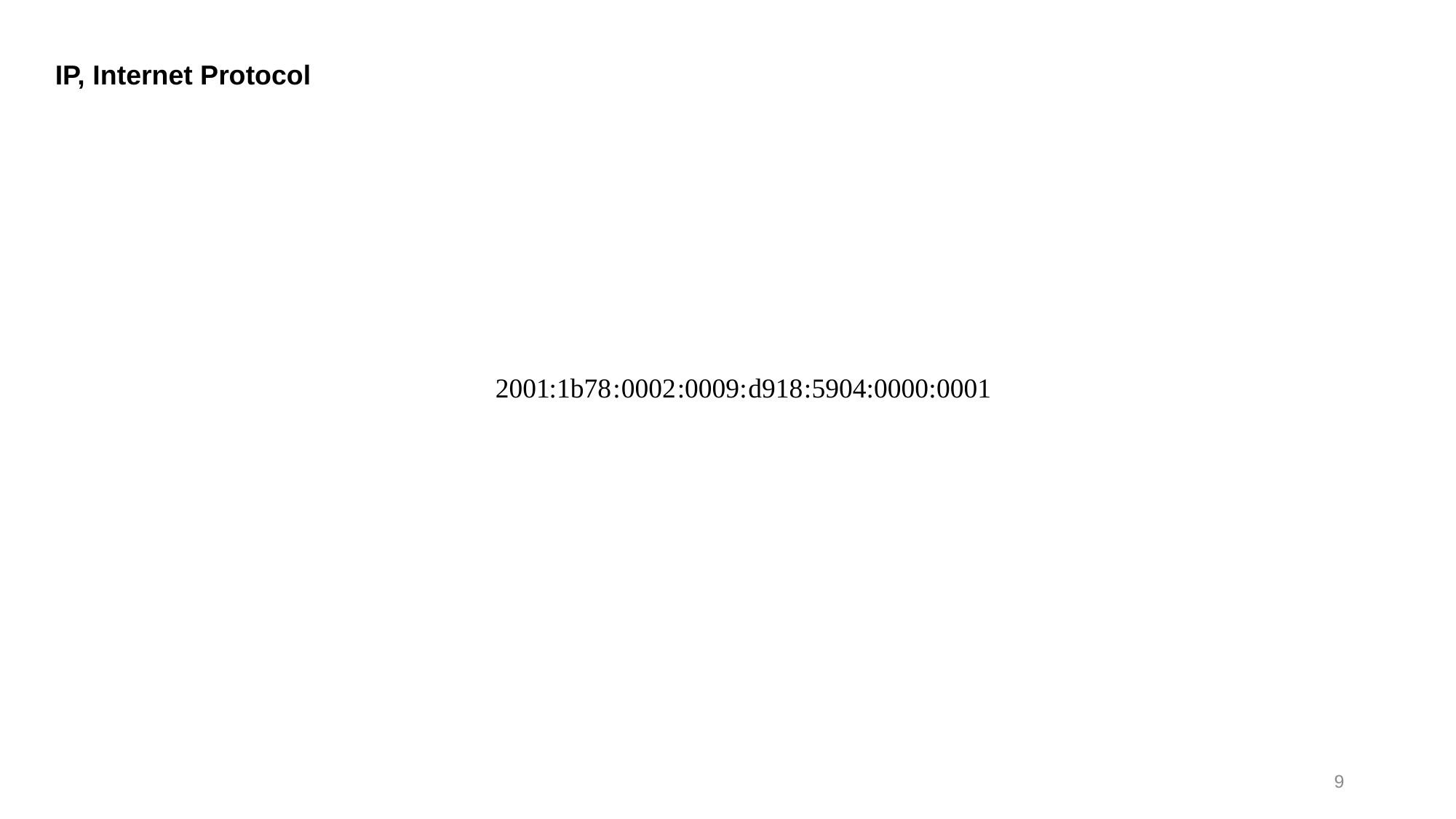

IP, Internet Protocol
2001
1b78
:
0002
:
0009
:
d918
:
5904
:
0000
:
0001
:
9